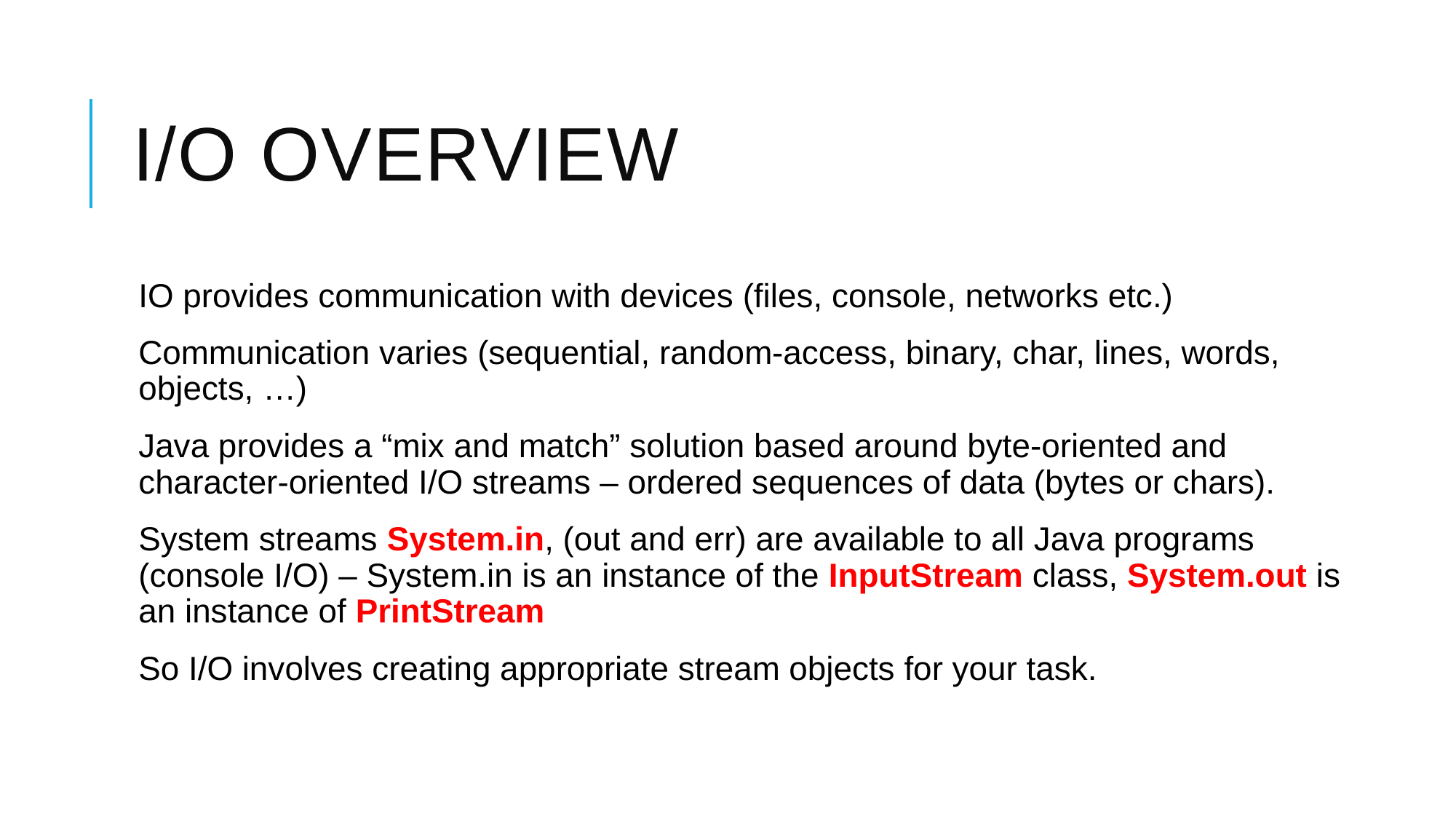

# I/O Overview
IO provides communication with devices (files, console, networks etc.)
Communication varies (sequential, random-access, binary, char, lines, words, objects, …)
Java provides a “mix and match” solution based around byte-oriented and character-oriented I/O streams – ordered sequences of data (bytes or chars).
System streams System.in, (out and err) are available to all Java programs (console I/O) – System.in is an instance of the InputStream class, System.out is an instance of PrintStream
So I/O involves creating appropriate stream objects for your task.